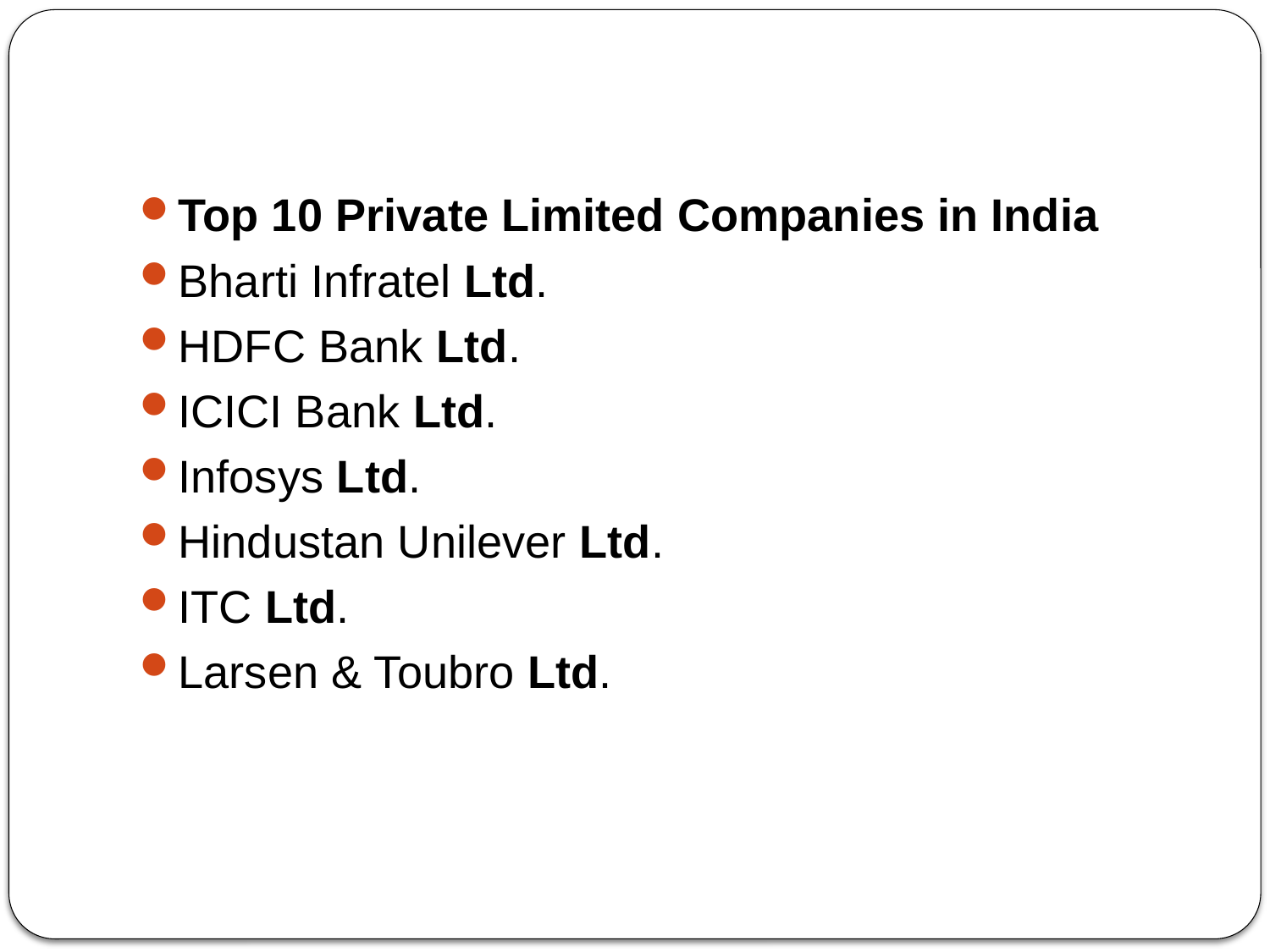

#
Top 10 Private Limited Companies in India
Bharti Infratel Ltd.
HDFC Bank Ltd.
ICICI Bank Ltd.
Infosys Ltd.
Hindustan Unilever Ltd.
ITC Ltd.
Larsen & Toubro Ltd.